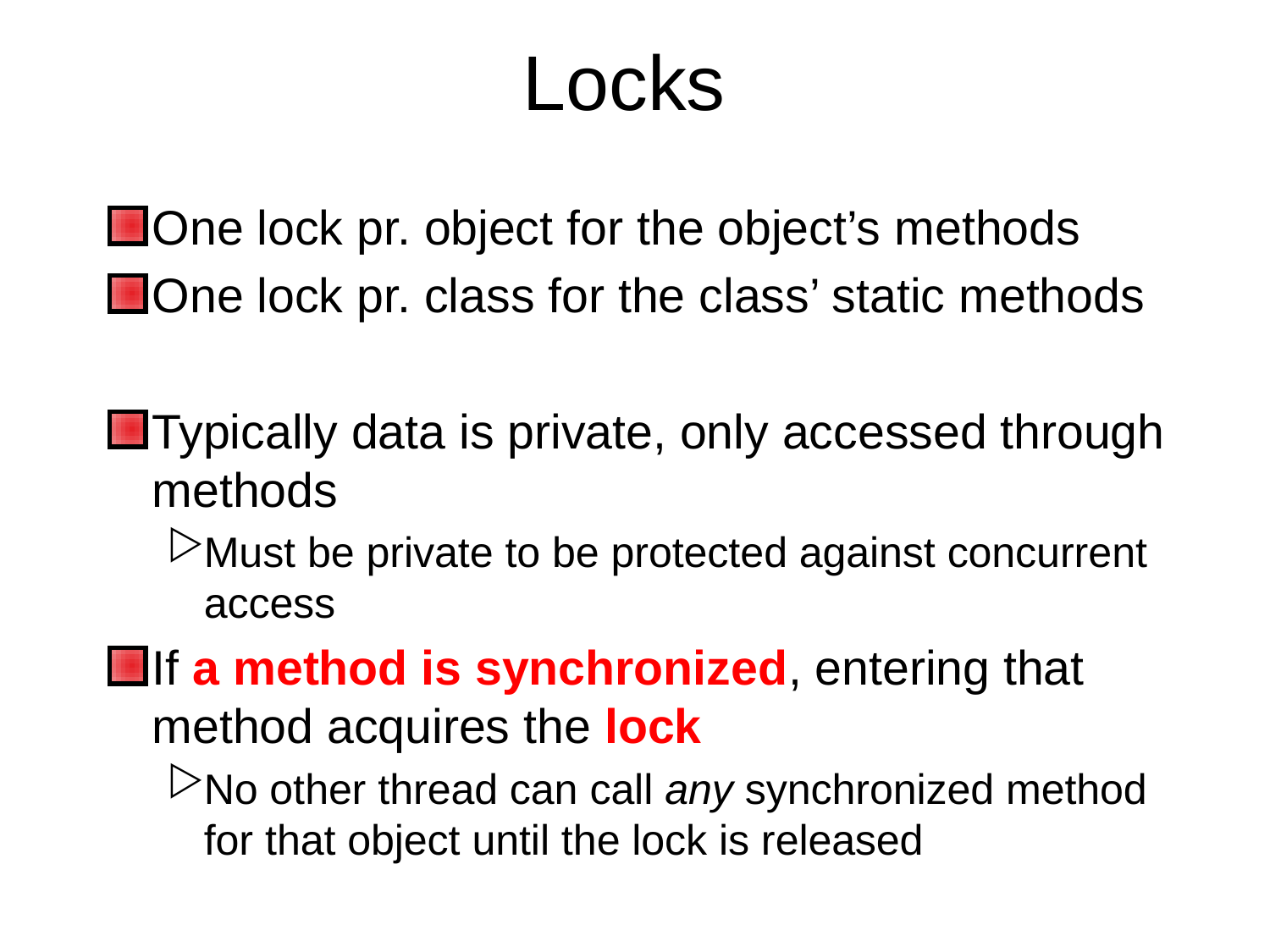

# Locks
One lock pr. object for the object’s methods
One lock pr. class for the class’ static methods

Typically data is private, only accessed through methods
Must be private to be protected against concurrent access
If a method is synchronized, entering that method acquires the lock
No other thread can call any synchronized method for that object until the lock is released